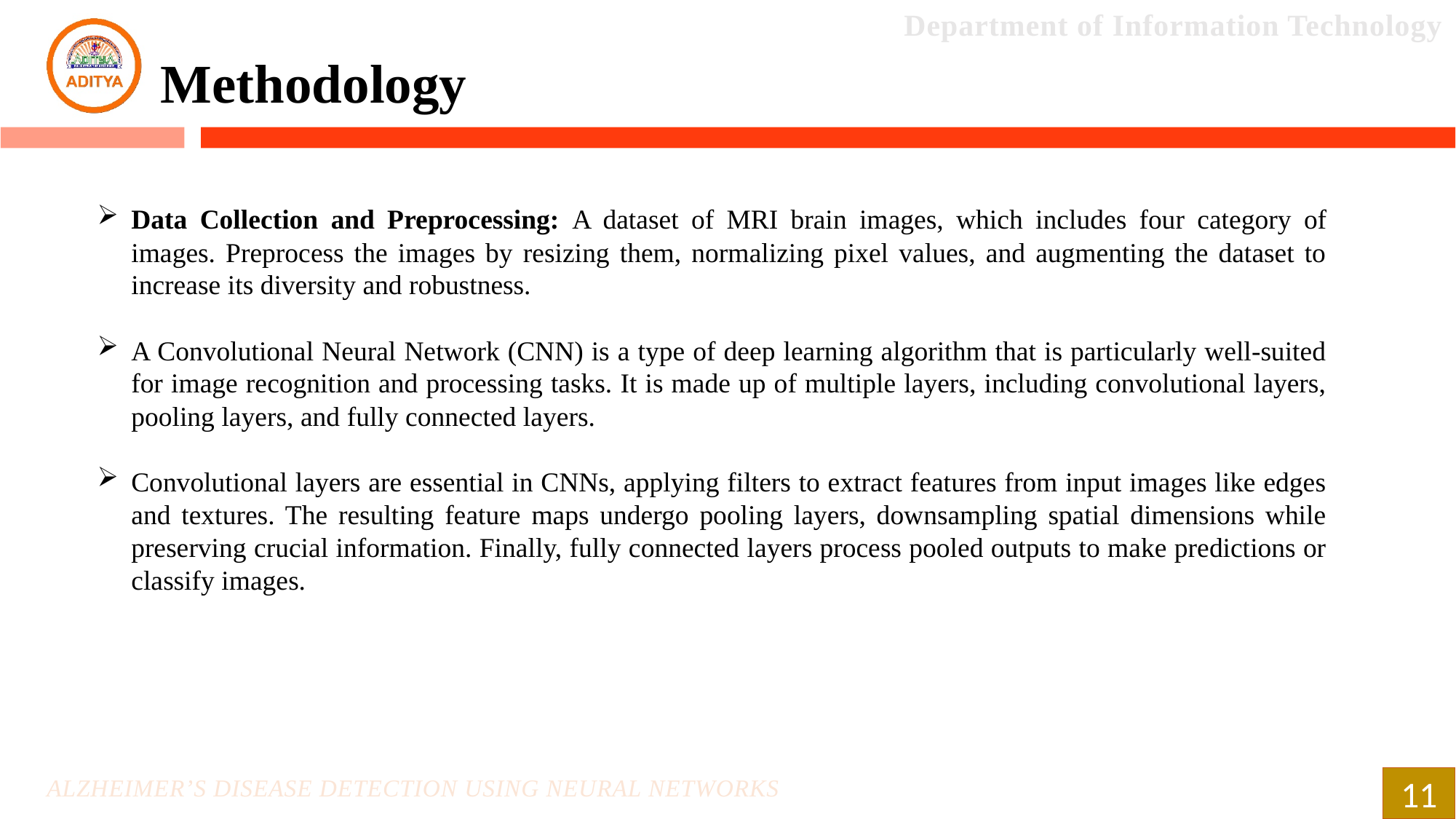

Methodology
Data Collection and Preprocessing: A dataset of MRI brain images, which includes four category of images. Preprocess the images by resizing them, normalizing pixel values, and augmenting the dataset to increase its diversity and robustness.

A Convolutional Neural Network (CNN) is a type of deep learning algorithm that is particularly well-suited for image recognition and processing tasks. It is made up of multiple layers, including convolutional layers, pooling layers, and fully connected layers.

Convolutional layers are essential in CNNs, applying filters to extract features from input images like edges and textures. The resulting feature maps undergo pooling layers, downsampling spatial dimensions while preserving crucial information. Finally, fully connected layers process pooled outputs to make predictions or classify images.

11